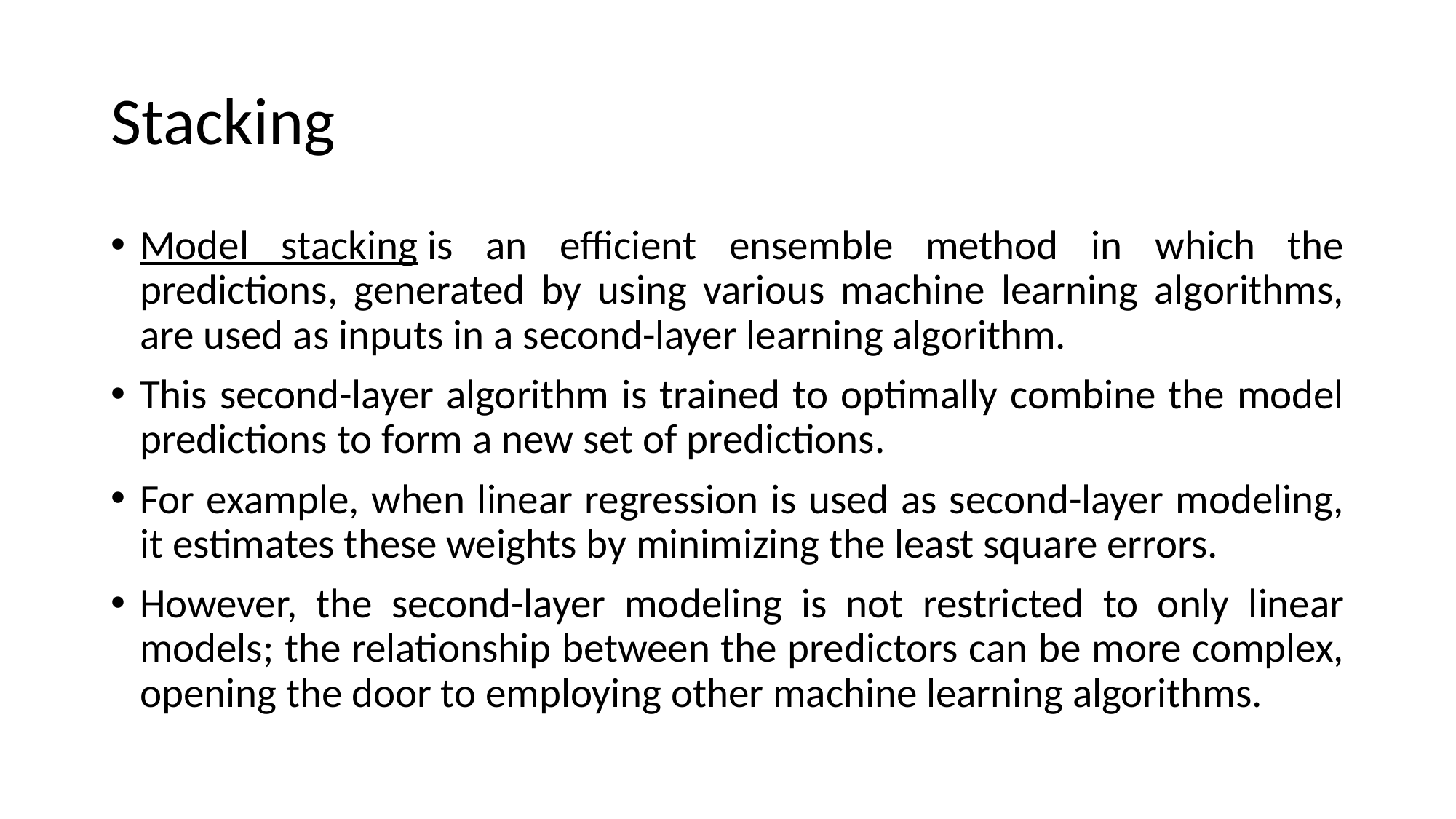

# Stacking
Model stacking is an efficient ensemble method in which the predictions, generated by using various machine learning algorithms, are used as inputs in a second-layer learning algorithm.
This second-layer algorithm is trained to optimally combine the model predictions to form a new set of predictions.
For example, when linear regression is used as second-layer modeling, it estimates these weights by minimizing the least square errors.
However, the second-layer modeling is not restricted to only linear models; the relationship between the predictors can be more complex, opening the door to employing other machine learning algorithms.